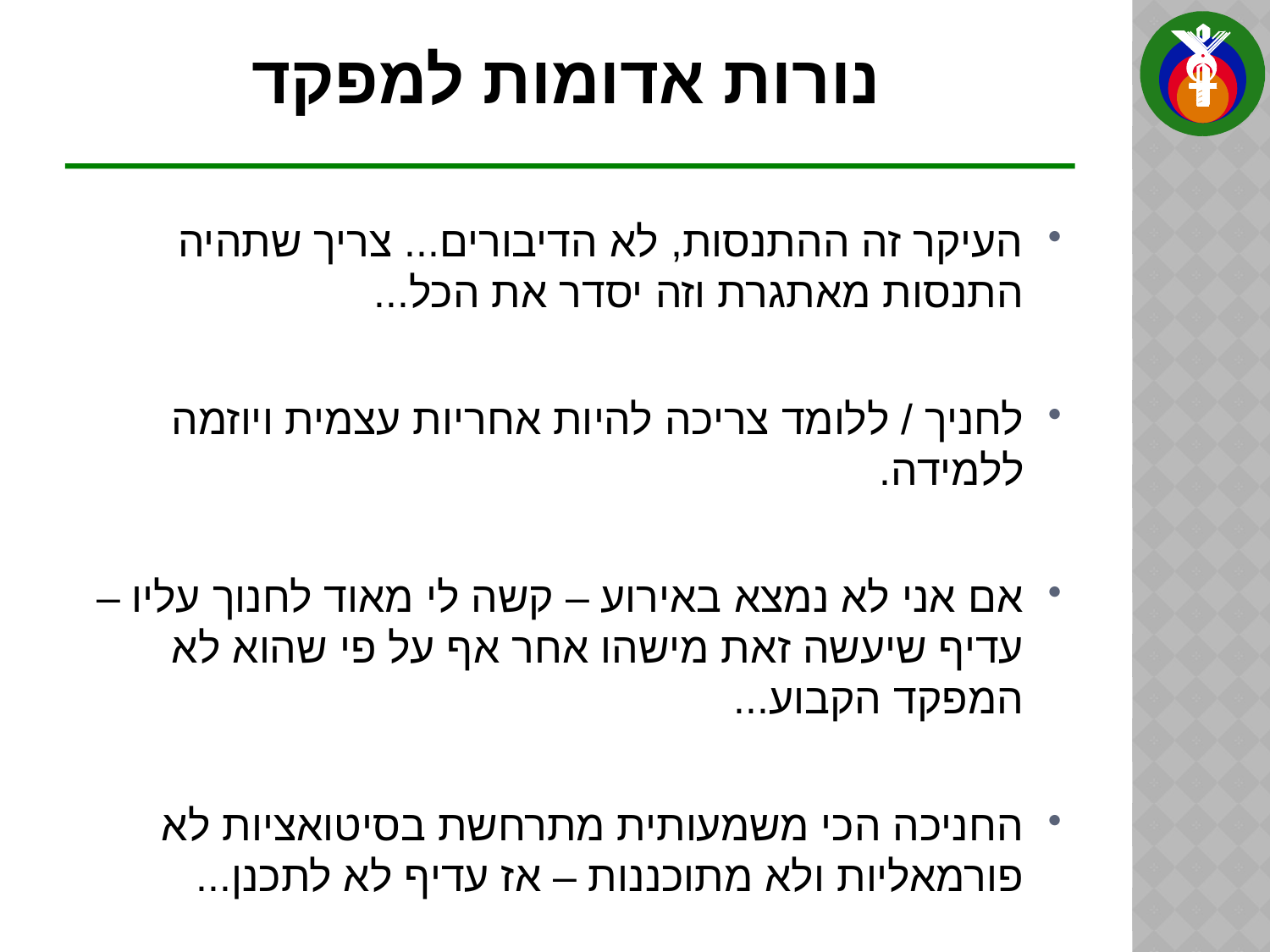

# נורות אדומות למפקד
העיקר זה ההתנסות, לא הדיבורים... צריך שתהיה התנסות מאתגרת וזה יסדר את הכל...

לחניך / ללומד צריכה להיות אחריות עצמית ויוזמה ללמידה.

אם אני לא נמצא באירוע – קשה לי מאוד לחנוך עליו – עדיף שיעשה זאת מישהו אחר אף על פי שהוא לא המפקד הקבוע...

החניכה הכי משמעותית מתרחשת בסיטואציות לא פורמאליות ולא מתוכננות – אז עדיף לא לתכנן...